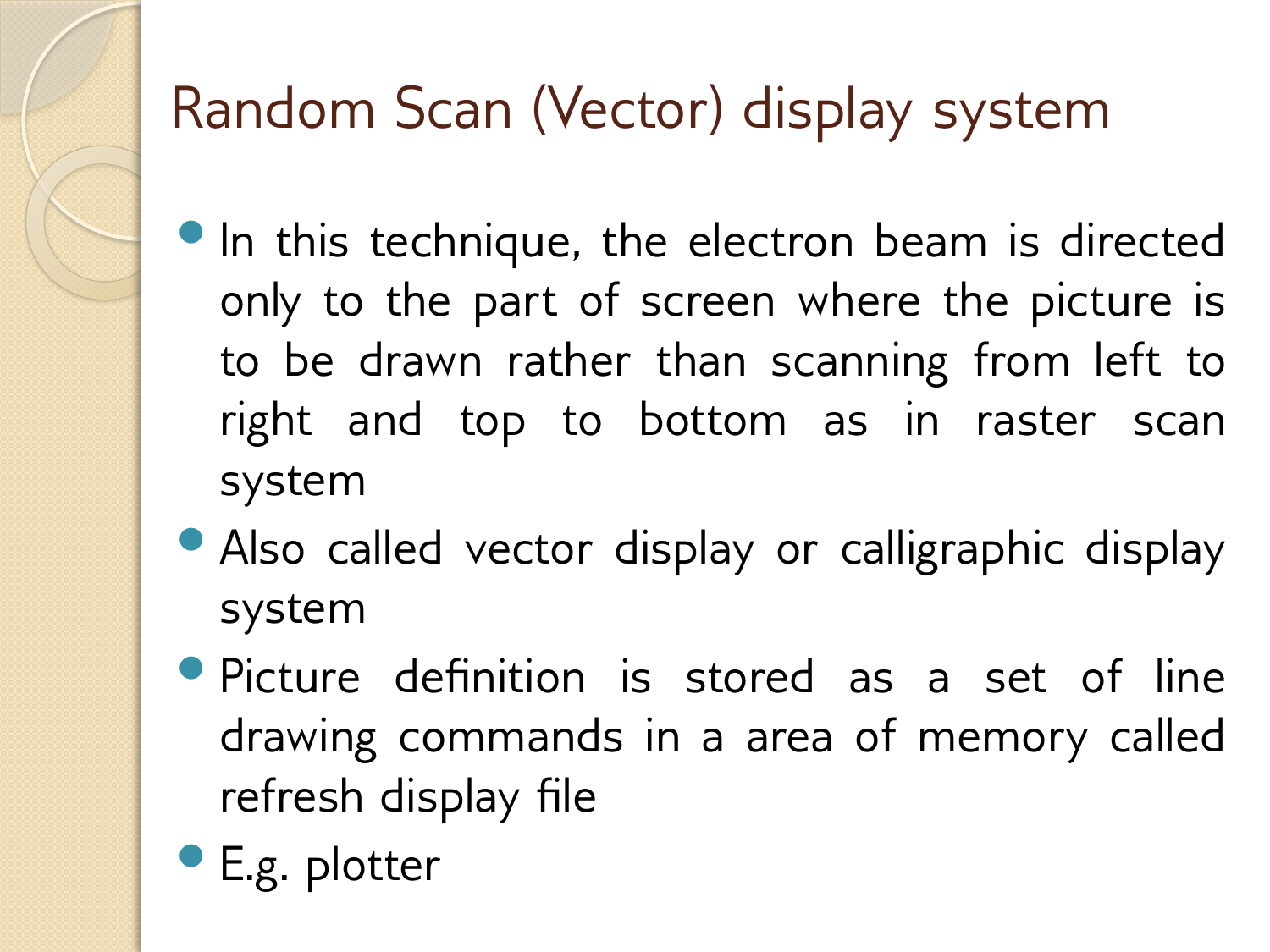

# Random Scan (Vector) display system
In this technique, the electron beam is directed only to the part of screen where the picture is to be drawn rather than scanning from left to right and top to bottom as in raster scan system
Also called vector display or calligraphic display system
Picture definition is stored as a set of line drawing commands in a area of memory called refresh display file
E.g. plotter